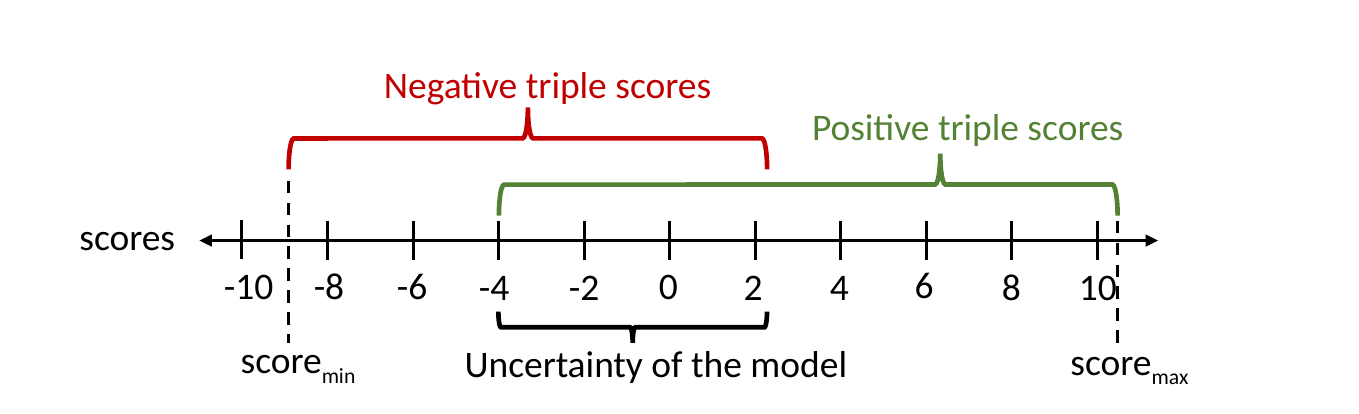

Negative triple scores
Positive triple scores

scores
6
-6
-10
0
-8
-4
2
4
8
10
-2

scoremin
scoremax
Uncertainty of the model